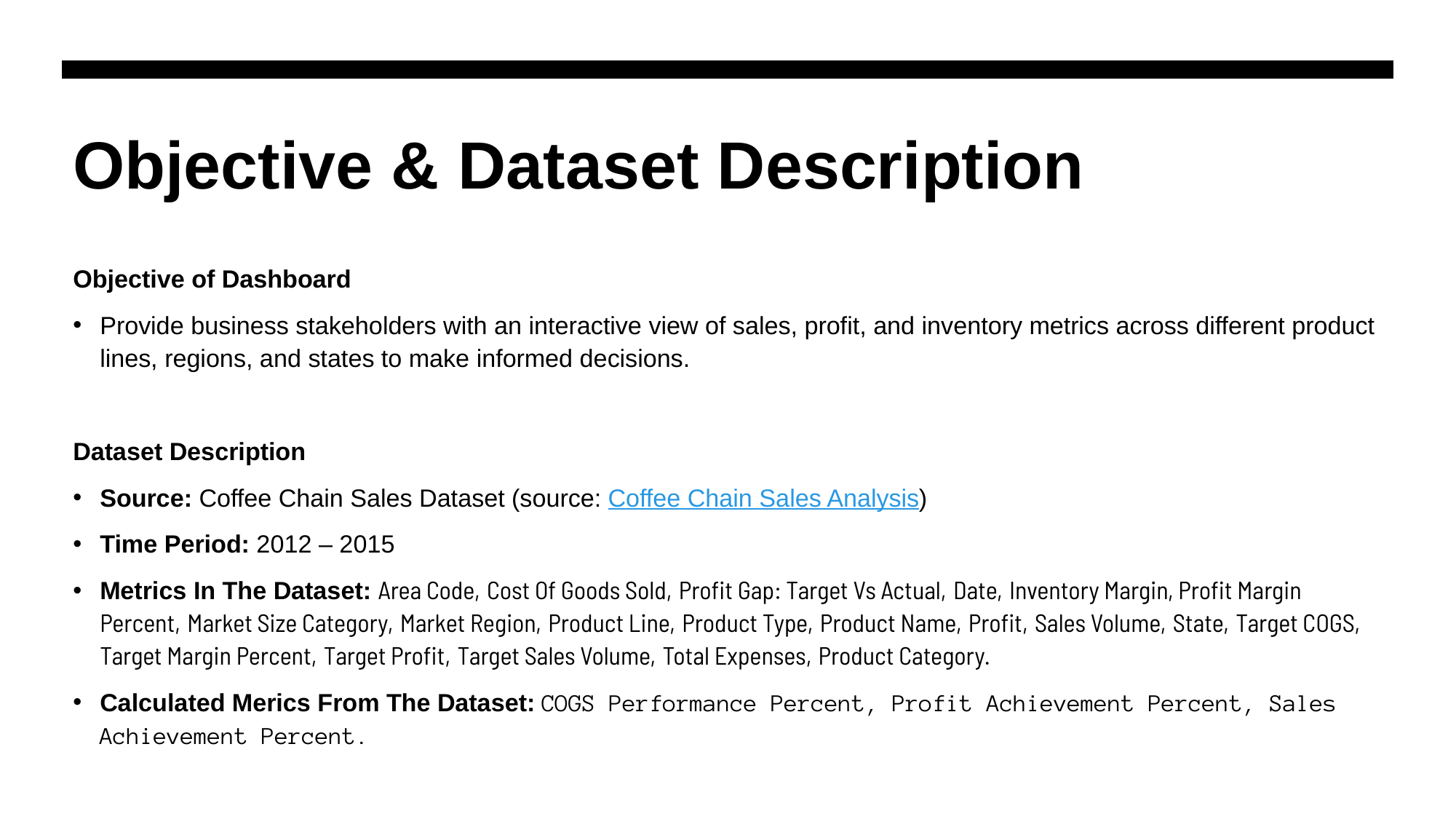

# Objective & Dataset Description
Objective of Dashboard
Provide business stakeholders with an interactive view of sales, profit, and inventory metrics across different product lines, regions, and states to make informed decisions.

Dataset Description
Source: Coffee Chain Sales Dataset (source: Coffee Chain Sales Analysis)
Time Period: 2012 – 2015
Metrics In The Dataset: Area Code, Cost Of Goods Sold, Profit Gap: Target Vs Actual, Date, Inventory Margin, Profit Margin Percent, Market Size Category, Market Region, Product Line, Product Type, Product Name, Profit, Sales Volume, State, Target COGS, Target Margin Percent, Target Profit, Target Sales Volume, Total Expenses, Product Category.
Calculated Merics From The Dataset: COGS Performance Percent, Profit Achievement Percent, Sales Achievement Percent.